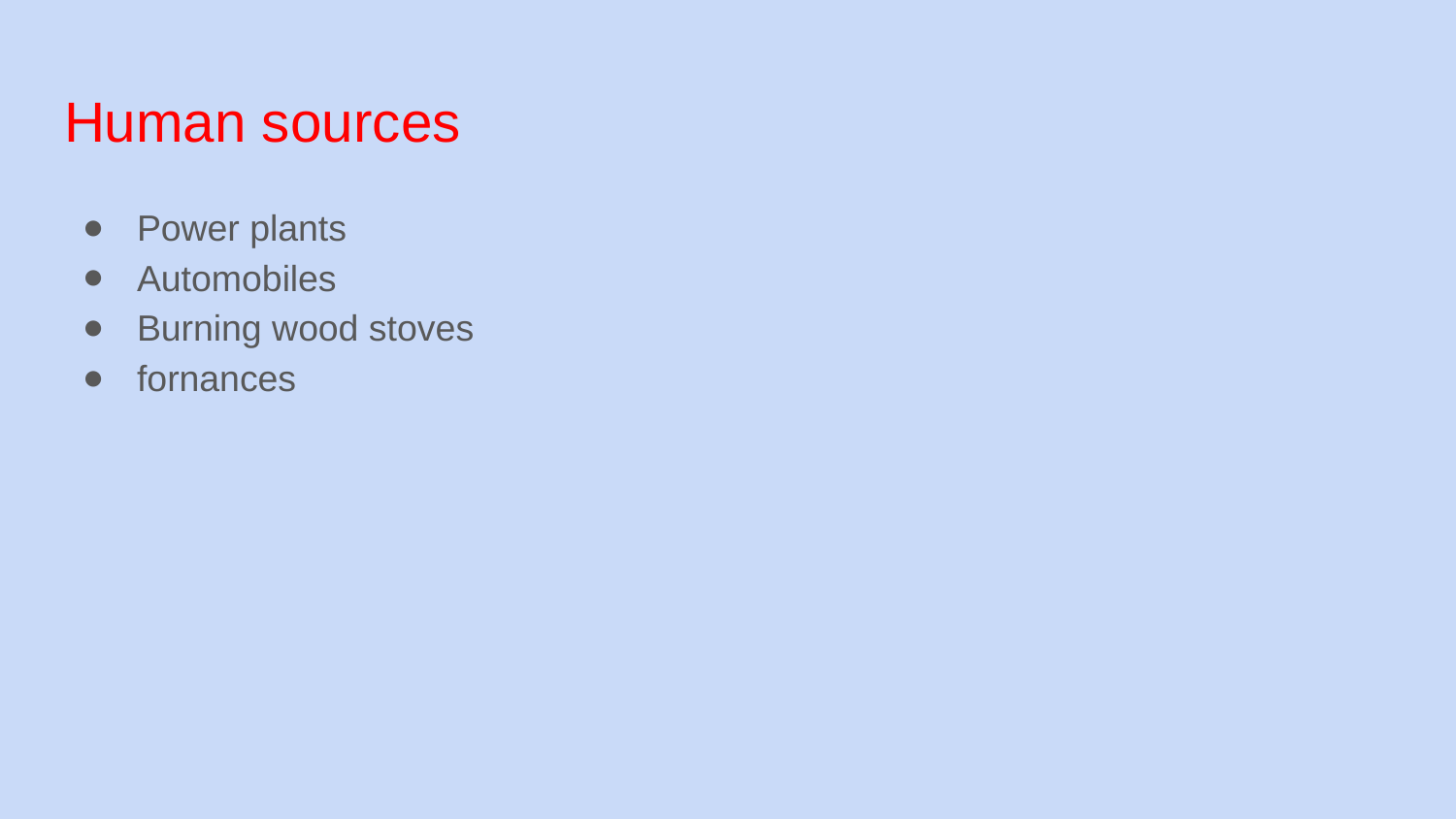

# Human sources
Power plants
Automobiles
Burning wood stoves
fornances